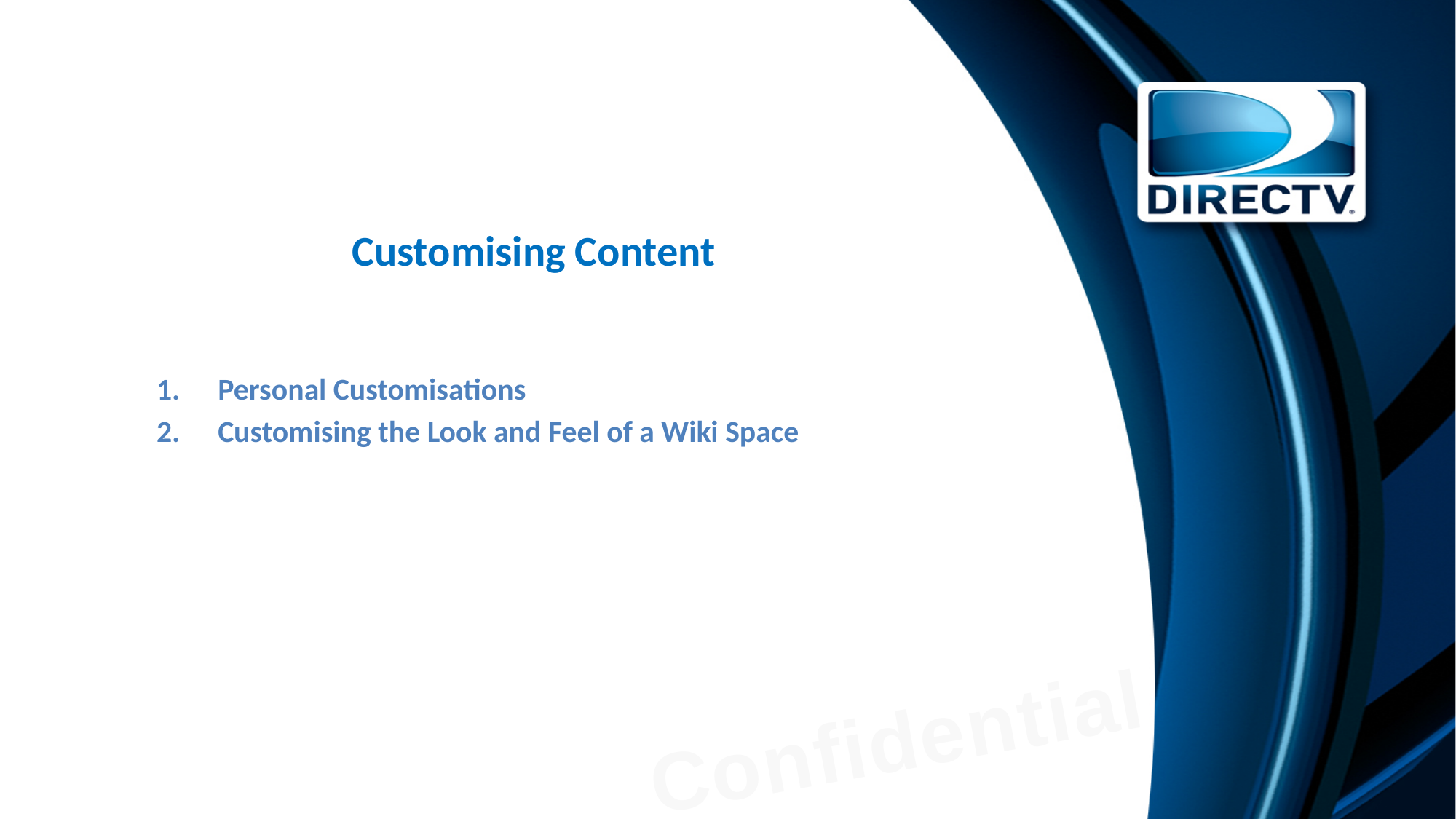

# Customising Content
Personal Customisations
Customising the Look and Feel of a Wiki Space